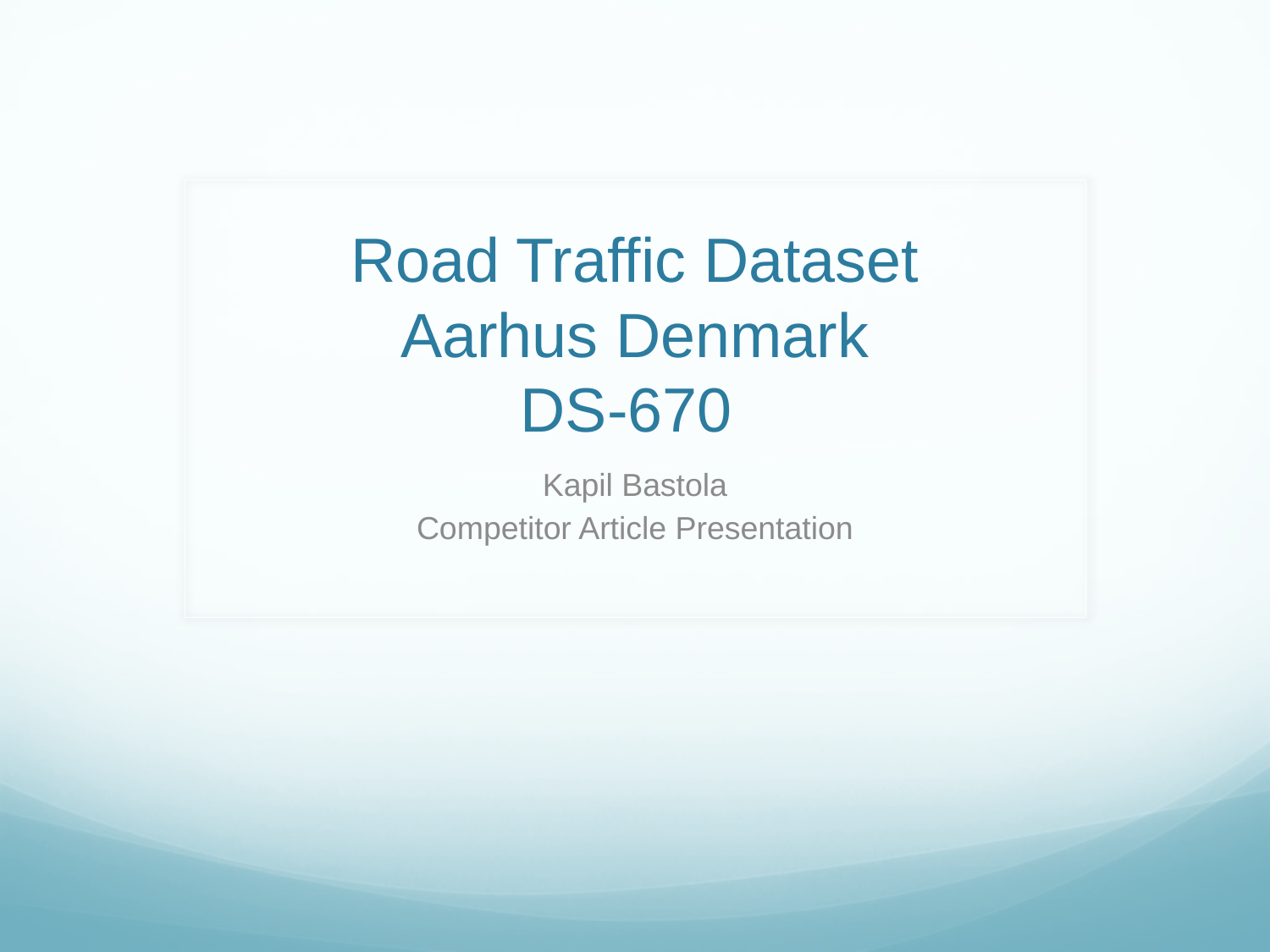

# Road Traffic Dataset Aarhus Denmark DS-670
Kapil Bastola
Competitor Article Presentation